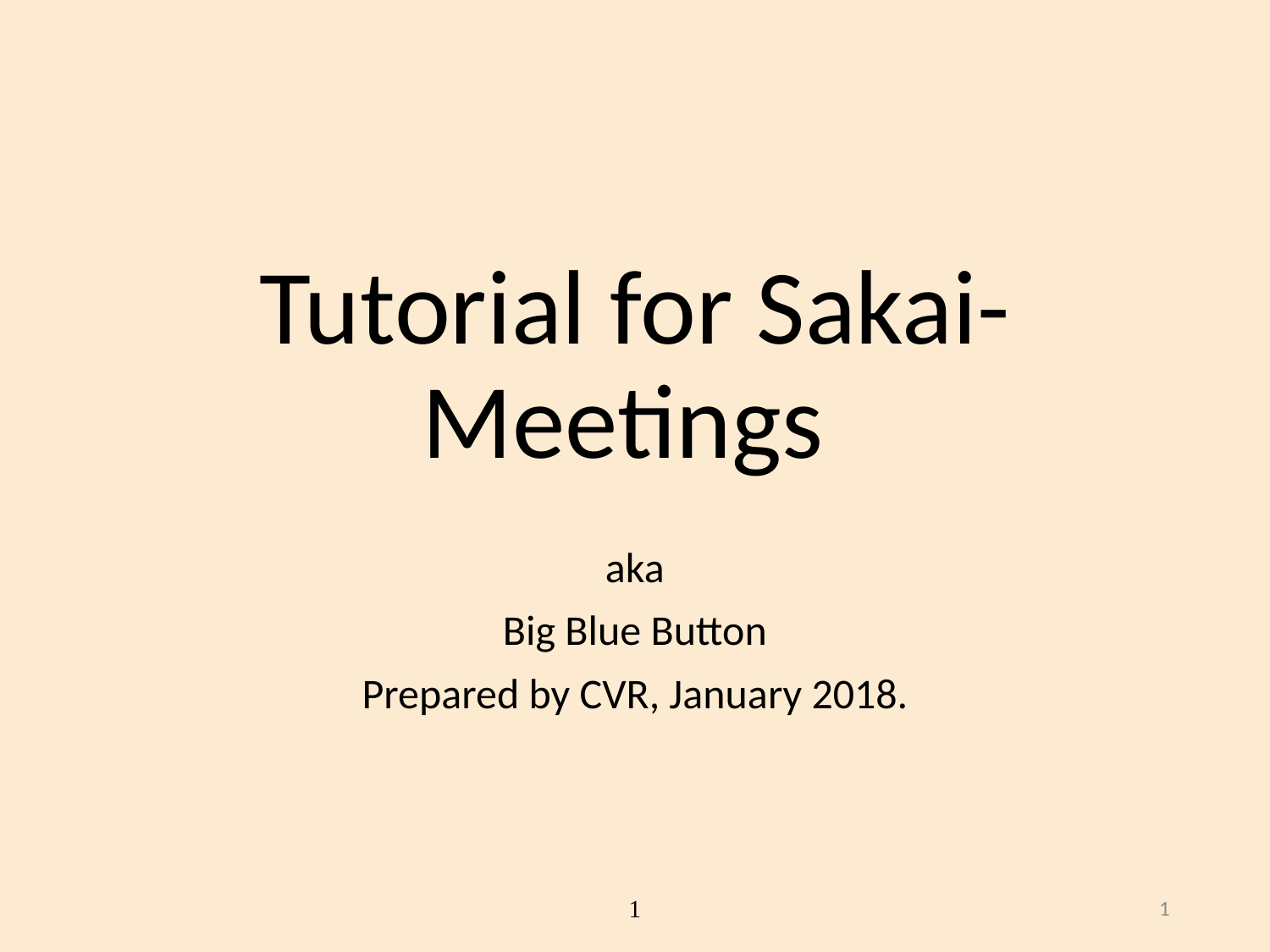

# Tutorial for Sakai- Meetings
aka
Big Blue Button
Prepared by CVR, January 2018.
1
1